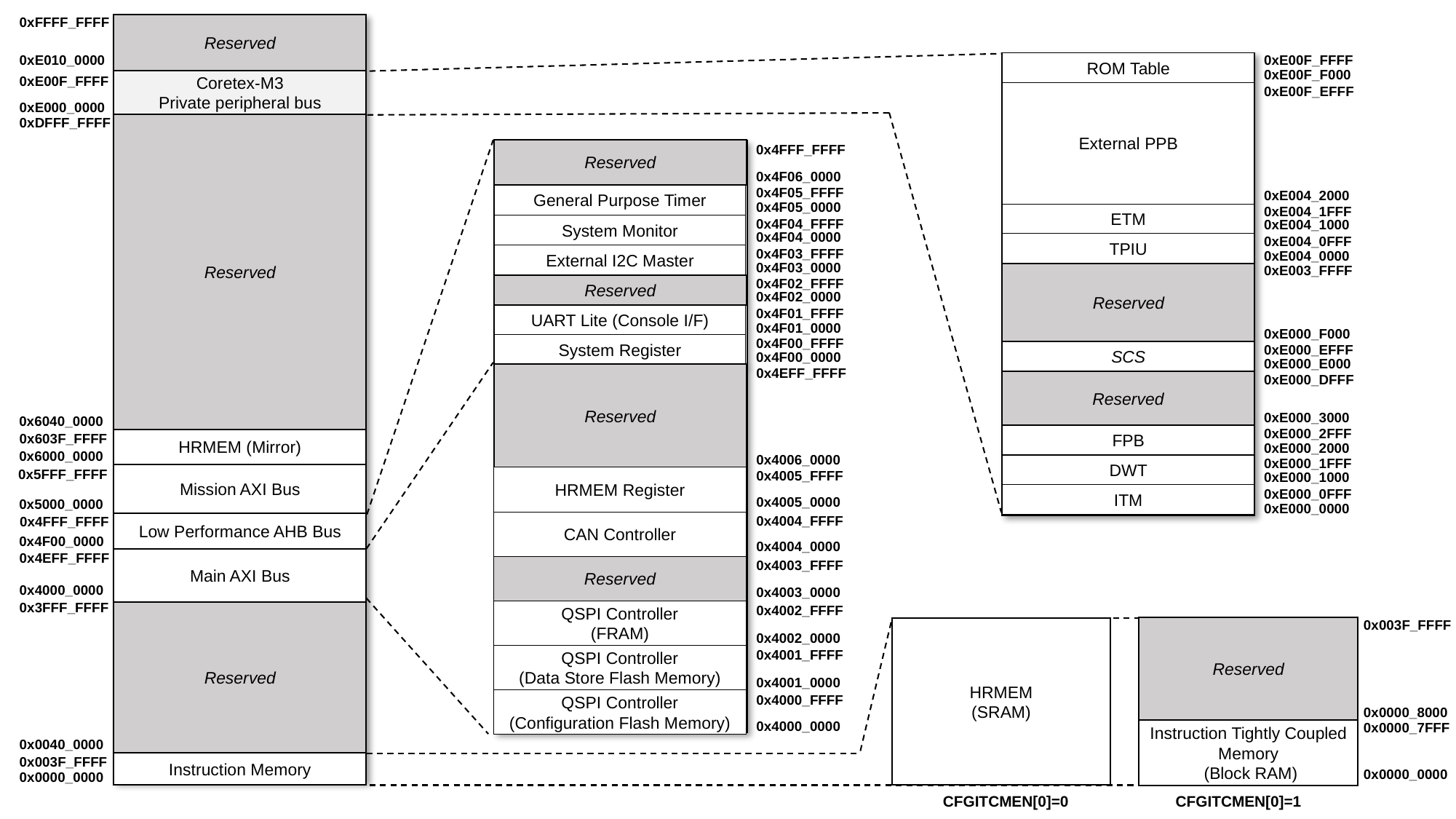

0xFFFF_FFFF
Reserved

0xE00F_FFFF
0xE010_0000

ROM Table
0xE00F_F000
Coretex-M3
Private peripheral bus
0xE00F_FFFF
External PPB
0xE00F_EFFF
0xE000_0000
Reserved
0xDFFF_FFFF
Reserved

0x4FFF_FFFF
0x4F06_0000
0x4F05_FFFF
General Purpose Timer
0xE004_2000
0x4F05_0000
0xE004_1FFF
ETM
0x4F04_FFFF
System Monitor
0xE004_1000
0x4F04_0000
0xE004_0FFF
TPIU
External I2C Master
0x4F03_FFFF
0xE004_0000
0x4F03_0000
0xE003_FFFF
Reserved
0x4F02_FFFF
Reserved
0x4F02_0000
UART Lite (Console I/F)
0x4F01_FFFF
0x4F01_0000
0xE000_F000
System Register
0x4F00_FFFF
0xE000_EFFF
SCS
0x4F00_0000
0xE000_E000
Reserved
0x4EFF_FFFF

0xE000_DFFF
Reserved
0xE000_3000
0x6040_0000
0xE000_2FFF
FPB
HRMEM (Mirror)
0x603F_FFFF
0xE000_2000
0x6000_0000
0x4006_0000
DWT
0xE000_1FFF
Mission AXI Bus
0x5FFF_FFFF
HRMEM Register
0x4005_FFFF
0xE000_1000
ITM
0xE000_0FFF
0x4005_0000
0x5000_0000
0xE000_0000
CAN Controller
0x4004_FFFF
Low Performance AHB Bus
0x4FFF_FFFF
0x4F00_0000
0x4004_0000
Main AXI Bus
0x4EFF_FFFF
Reserved
0x4003_FFFF
0x4000_0000
0x4003_0000
0x3FFF_FFFF
QSPI Controller
(FRAM)
0x4002_FFFF
Reserved
0x003F_FFFF
Reserved
HRMEM
(SRAM)
0x4002_0000
QSPI Controller
(Data Store Flash Memory)
0x4001_FFFF
0x4001_0000
QSPI Controller
(Configuration Flash Memory)
0x4000_FFFF
0x0000_8000
0x4000_0000
0x0000_7FFF
Instruction Tightly Coupled Memory
 (Block RAM)
0x0040_0000
0x003F_FFFF
Instruction Memory
0x0000_0000
0x0000_0000
CFGITCMEN[0]=0
CFGITCMEN[0]=1